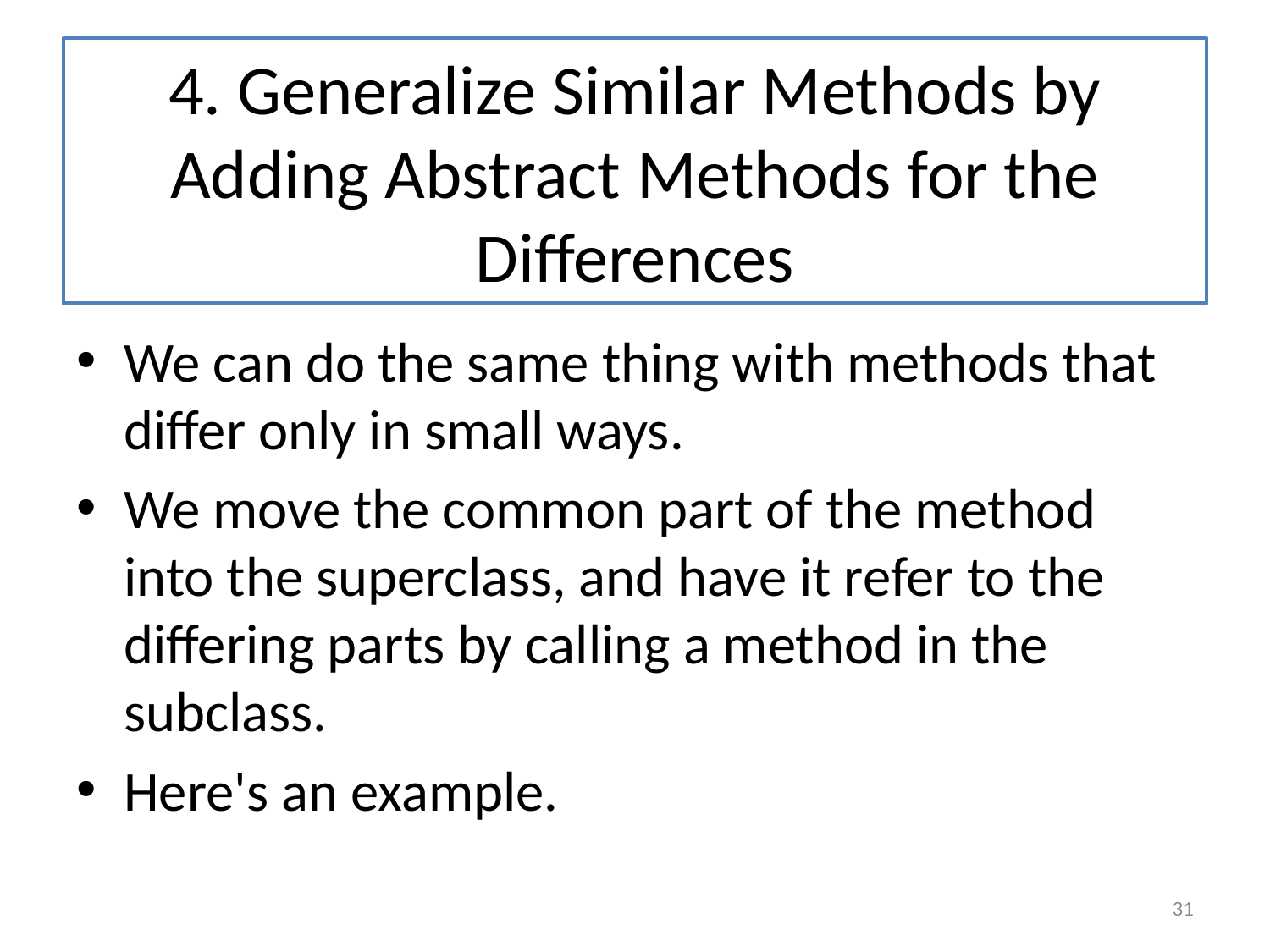

# 4. Generalize Similar Methods by Adding Abstract Methods for the Differences

We can do the same thing with methods that differ only in small ways.
We move the common part of the method into the superclass, and have it refer to the differing parts by calling a method in the subclass.
Here's an example.

31